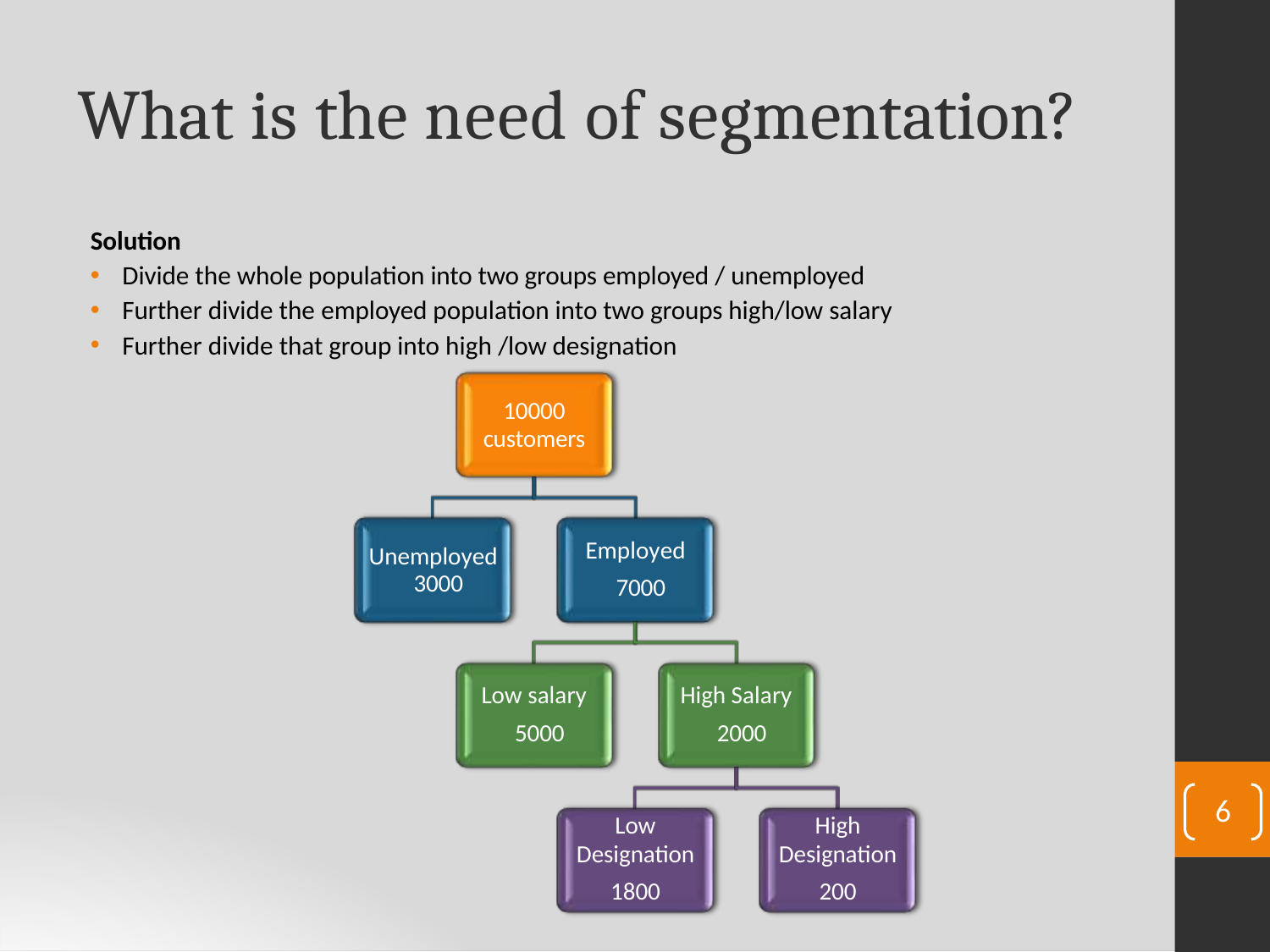

# What is the need of segmentation?
Solution
Divide the whole population into two groups employed / unemployed
Further divide the employed population into two groups high/low salary
Further divide that group into high /low designation

10000
customers

Employed  7000
Unemployed  3000

Low salary  5000
High Salary  2000

6

Low
Designation
1800
High
Designation
200